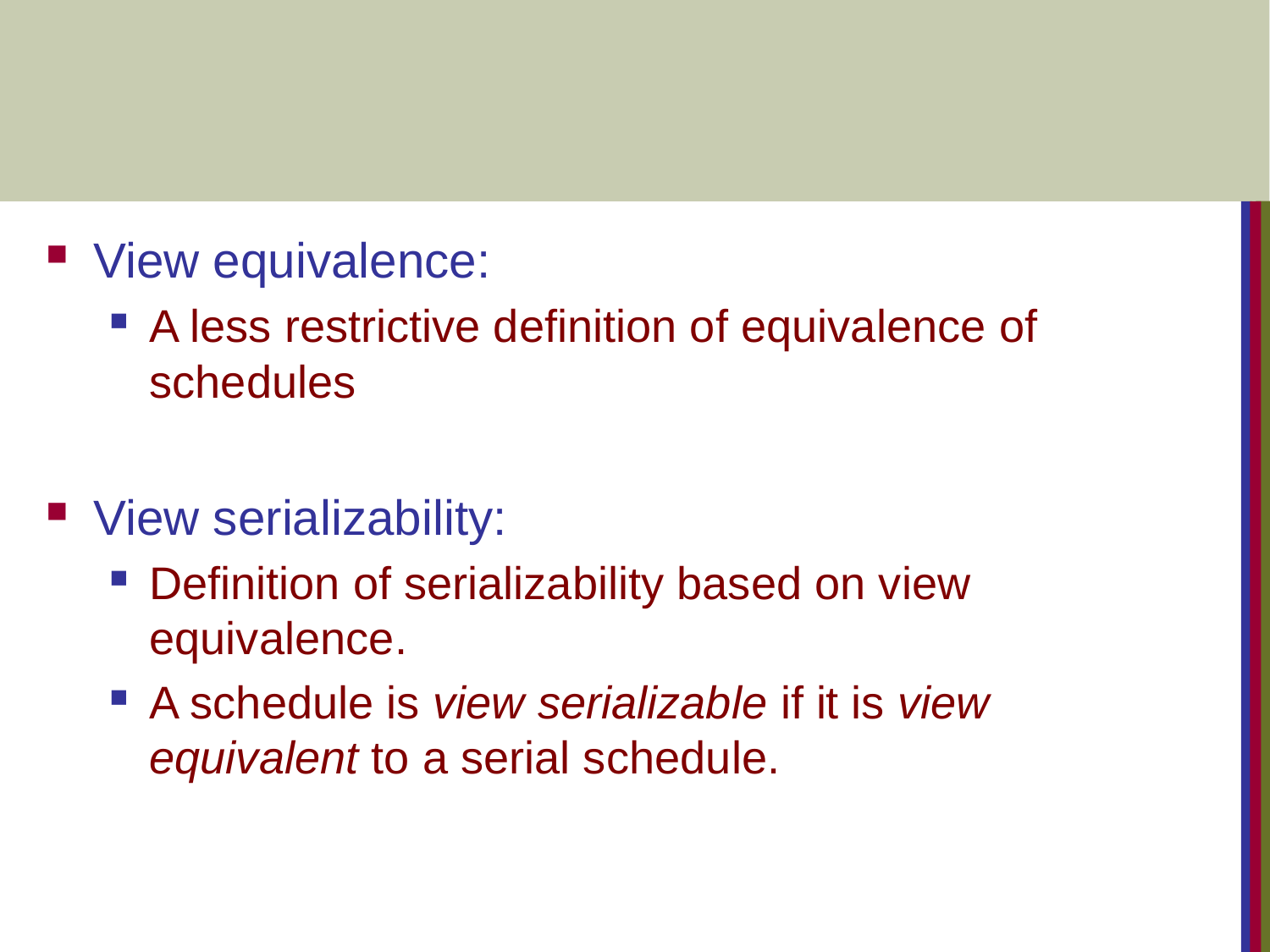

View equivalence:
A less restrictive definition of equivalence of schedules

View serializability:
Definition of serializability based on view equivalence.
A schedule is view serializable if it is view equivalent to a serial schedule.